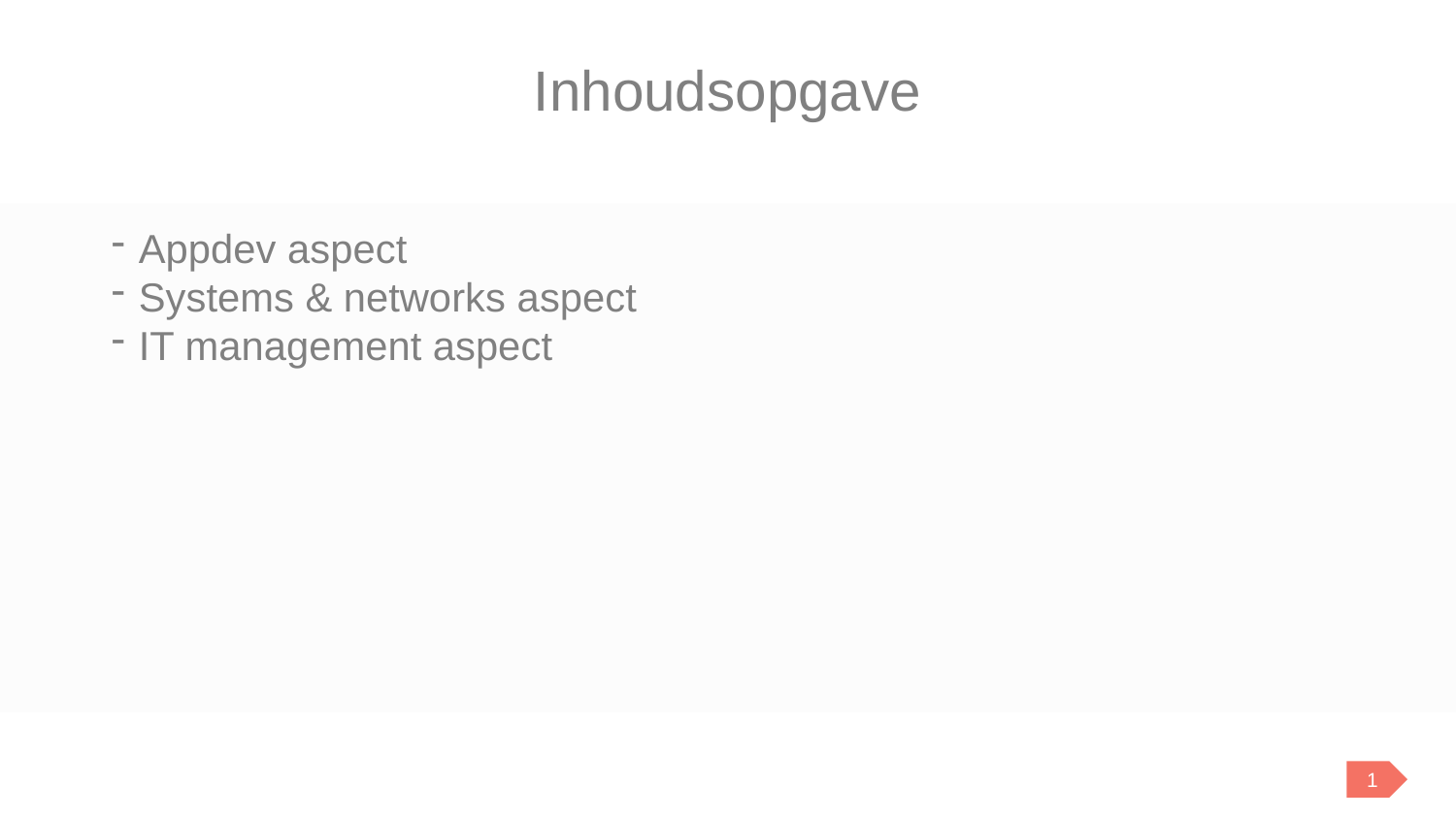

# Inhoudsopgave

Appdev aspect
Systems & networks aspect
IT management aspect
1